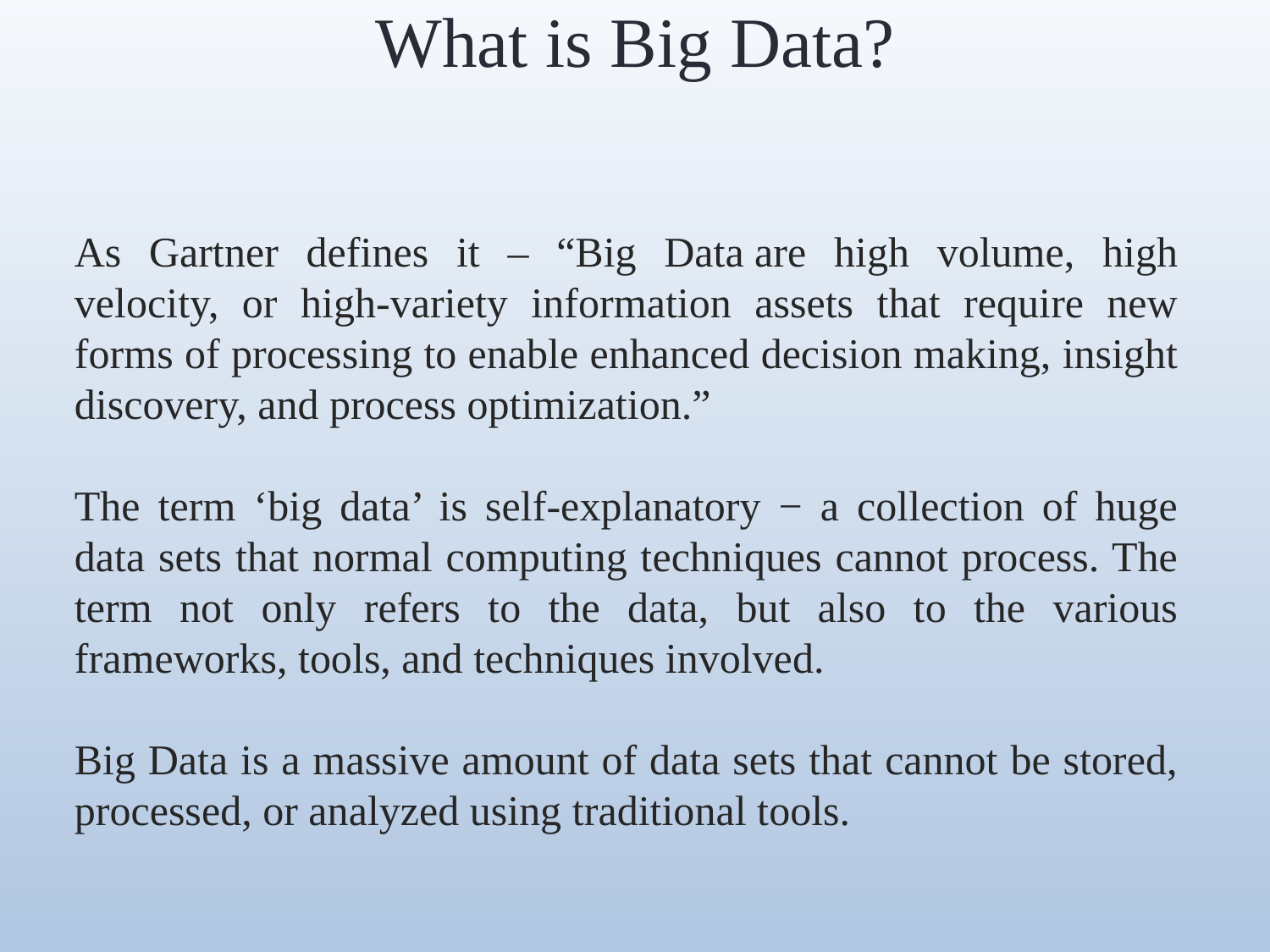

# What is Big Data?
As Gartner defines it – “Big Data are high volume, high velocity, or high-variety information assets that require new forms of processing to enable enhanced decision making, insight discovery, and process optimization.”

The term ‘big data’ is self-explanatory − a collection of huge data sets that normal computing techniques cannot process. The term not only refers to the data, but also to the various frameworks, tools, and techniques involved.

Big Data is a massive amount of data sets that cannot be stored, processed, or analyzed using traditional tools.